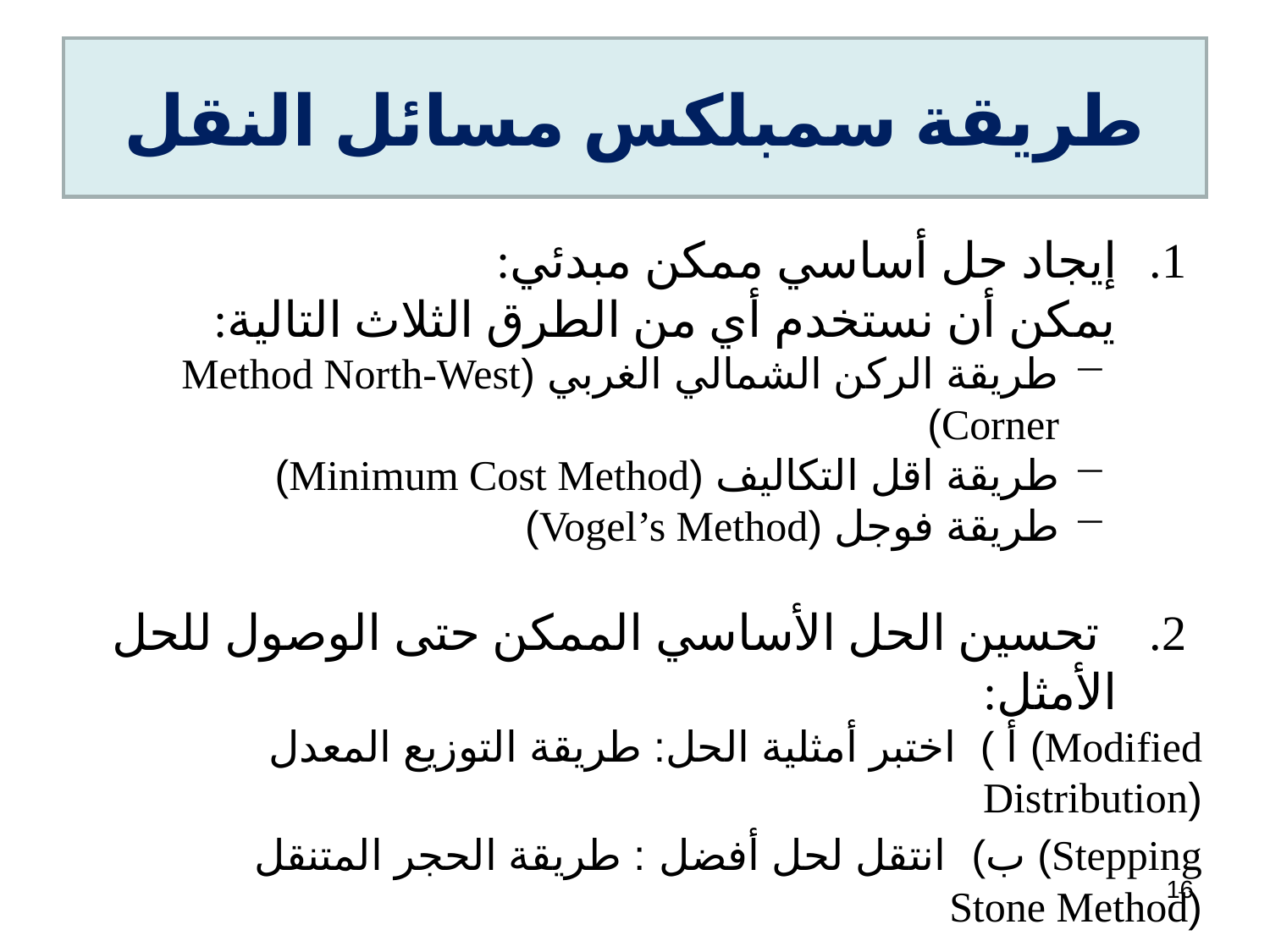

# طريقة سمبلكس مسائل النقل
إيجاد حل أساسي ممكن مبدئي:
       يمكن أن نستخدم أي من الطرق الثلاث التالية:
طريقة الركن الشمالي الغربي (Method North-West Corner)
طريقة اقل التكاليف (Minimum Cost Method)
طريقة فوجل (Vogel’s Method)

2.    تحسين الحل الأساسي الممكن حتى الوصول للحل الأمثل:
 أ )  اختبر أمثلية الحل: طريقة التوزيع المعدل (Modified Distribution)
ب)       انتقل لحل أفضل : طريقة الحجر المتنقل (Stepping Stone Method)

16